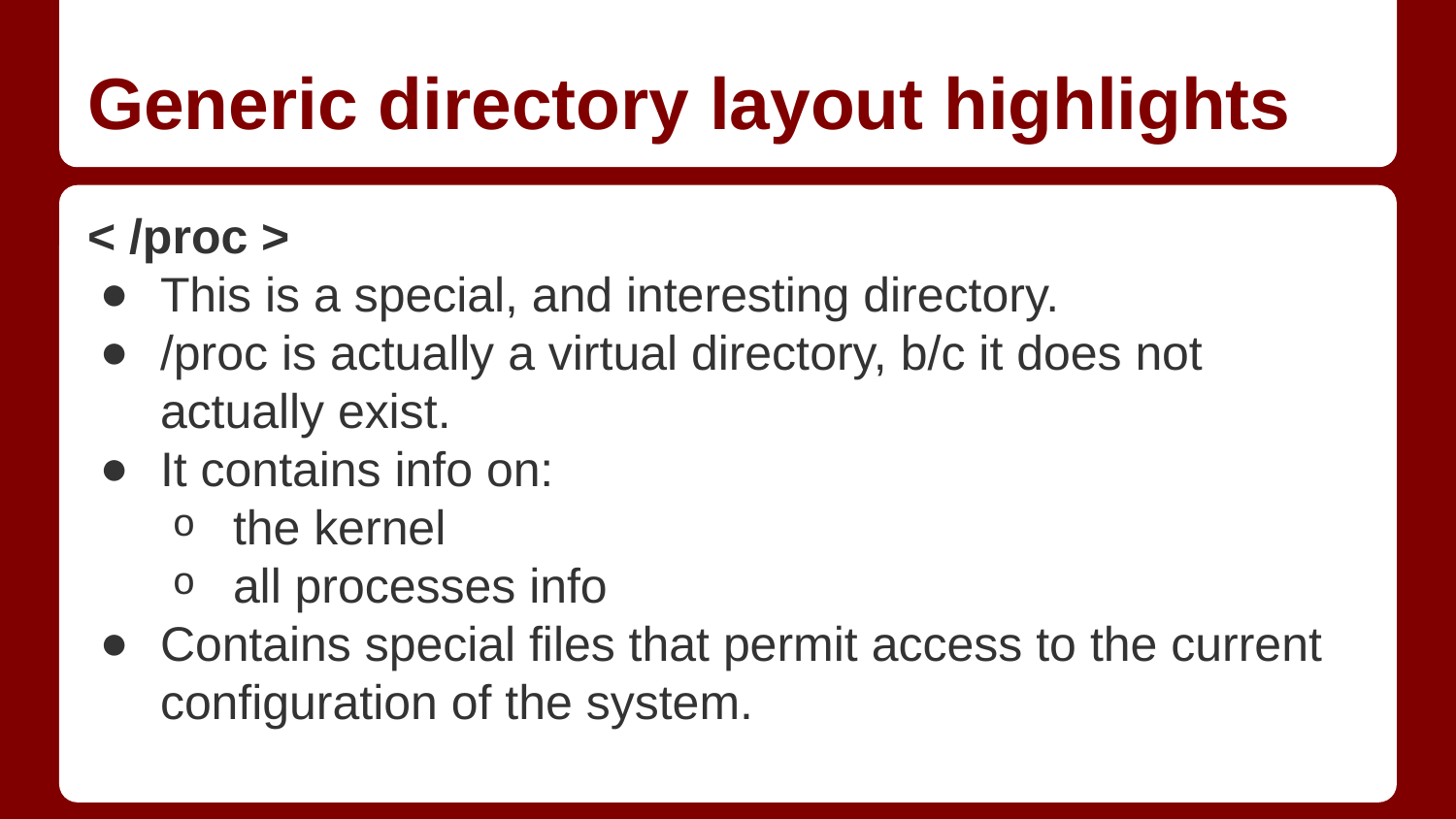

# Generic directory layout highlights
< /proc >
This is a special, and interesting directory.
/proc is actually a virtual directory, b/c it does not actually exist.
It contains info on:
the kernel
all processes info
Contains special files that permit access to the current configuration of the system.